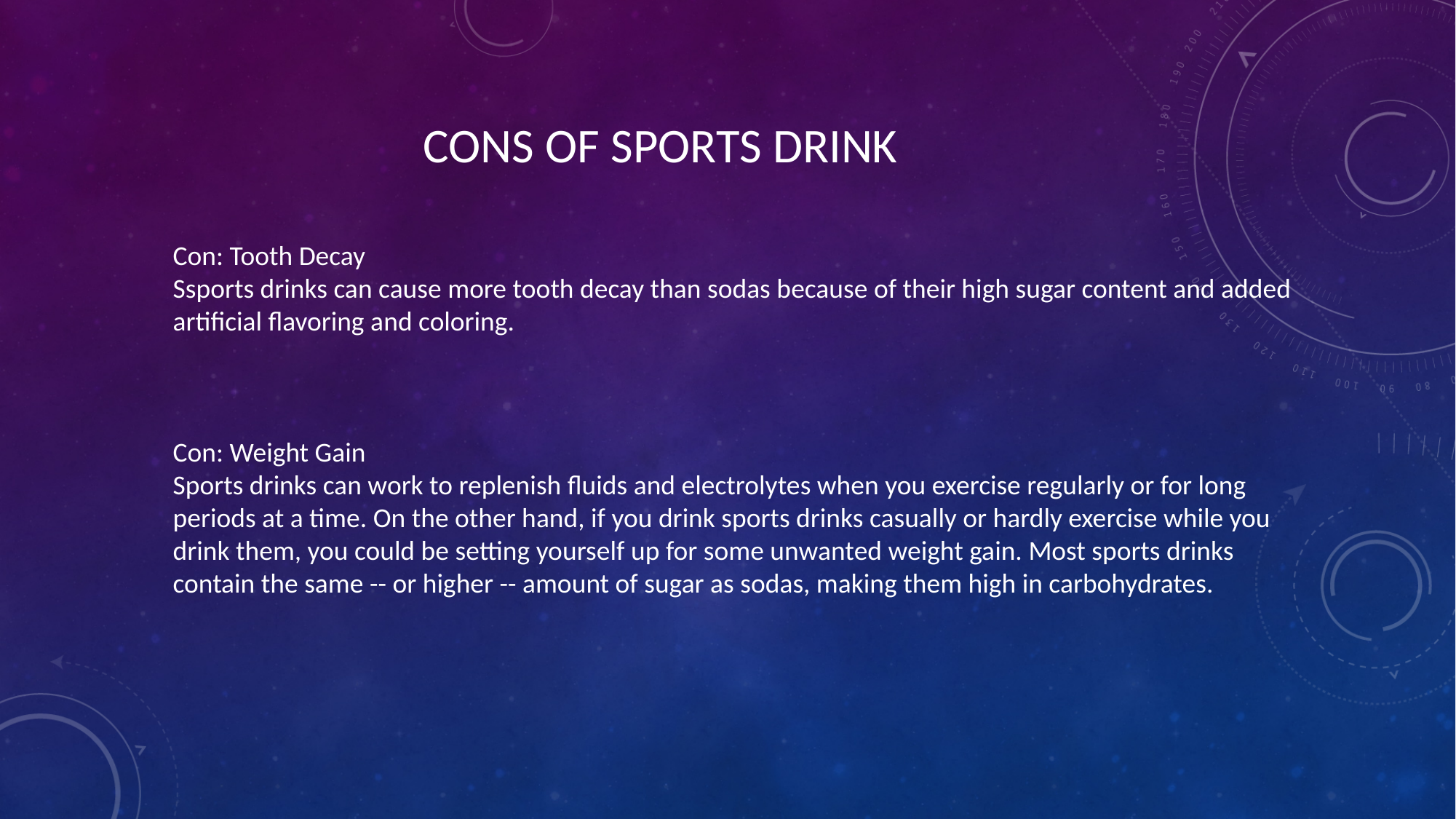

CONS OF SPORTS DRINK
Con: Tooth Decay
Ssports drinks can cause more tooth decay than sodas because of their high sugar content and added artificial flavoring and coloring.

Con: Weight Gain
Sports drinks can work to replenish fluids and electrolytes when you exercise regularly or for long periods at a time. On the other hand, if you drink sports drinks casually or hardly exercise while you drink them, you could be setting yourself up for some unwanted weight gain. Most sports drinks contain the same -- or higher -- amount of sugar as sodas, making them high in carbohydrates.